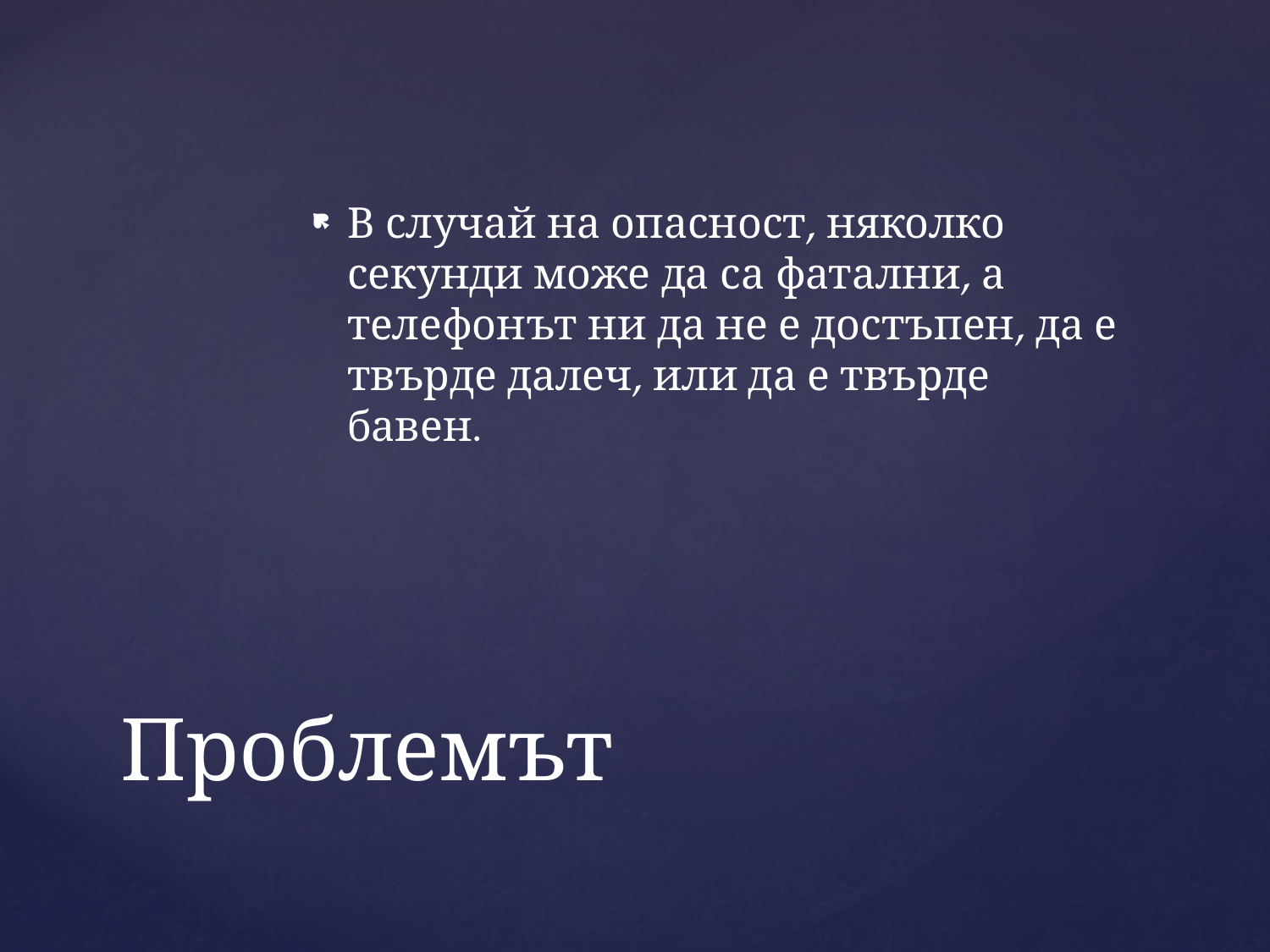

В случай на опасност, няколко секунди може да са фатални, а телефонът ни да не е достъпен, да е твърде далеч, или да е твърде бавен.

# Проблемът